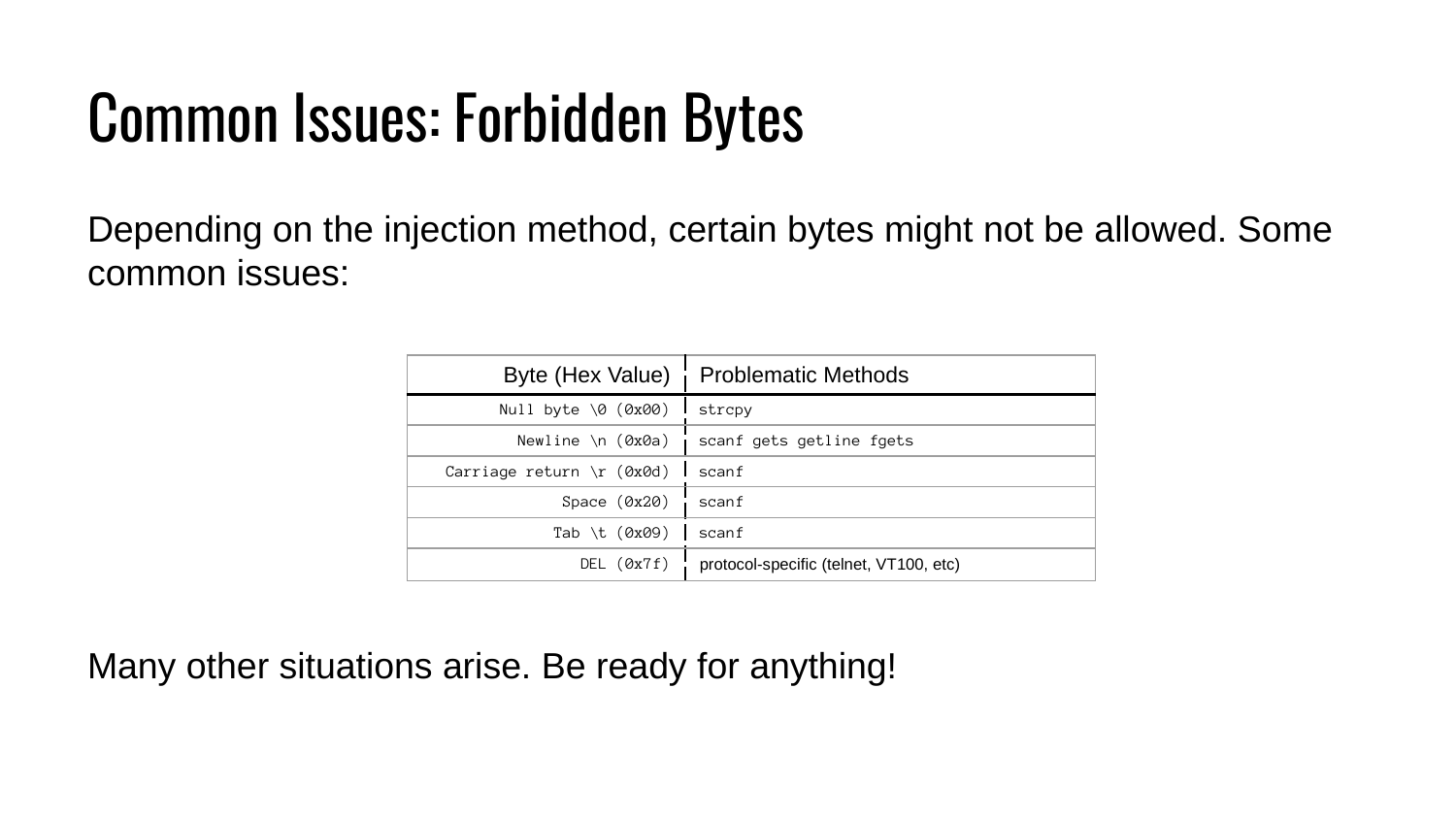

# Common Issues: Forbidden Bytes
Depending on the injection method, certain bytes might not be allowed. Some common issues:

Many other situations arise. Be ready for anything!
| Byte (Hex Value) | Problematic Methods |
| --- | --- |
| Null byte \0 (0x00) | strcpy |
| Newline \n (0x0a) | scanf gets getline fgets |
| Carriage return \r (0x0d) | scanf |
| Space (0x20) | scanf |
| Tab \t (0x09) | scanf |
| DEL (0x7f) | protocol-specific (telnet, VT100, etc) |